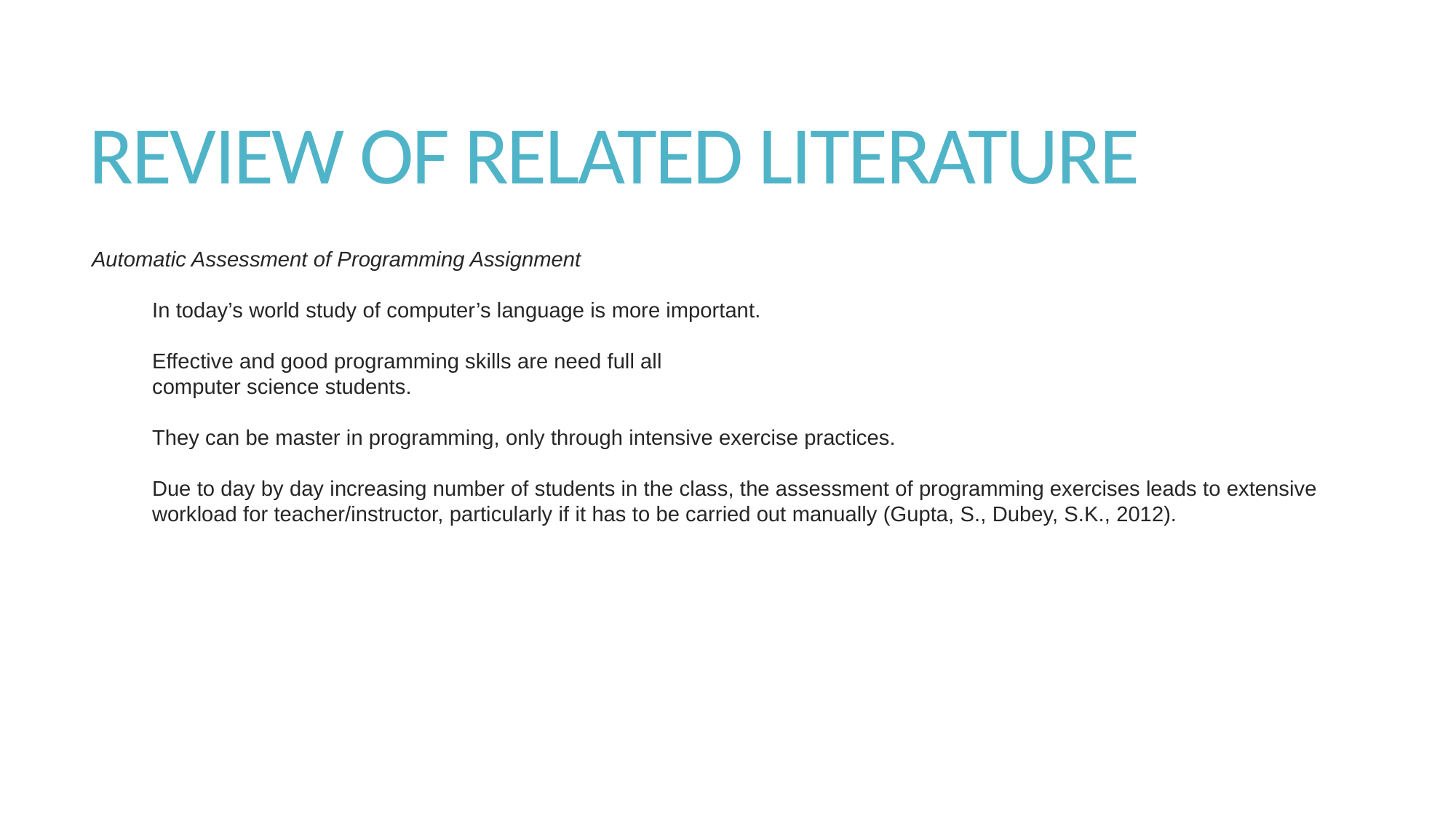

# REVIEW OF RELATED LITERATURE
Automatic Assessment of Programming Assignment

In today’s world study of computer’s language is more important.

Effective and good programming skills are need full all
computer science students.

They can be master in programming, only through intensive exercise practices.

Due to day by day increasing number of students in the class, the assessment of programming exercises leads to extensive
workload for teacher/instructor, particularly if it has to be carried out manually (Gupta, S., Dubey, S.K., 2012).